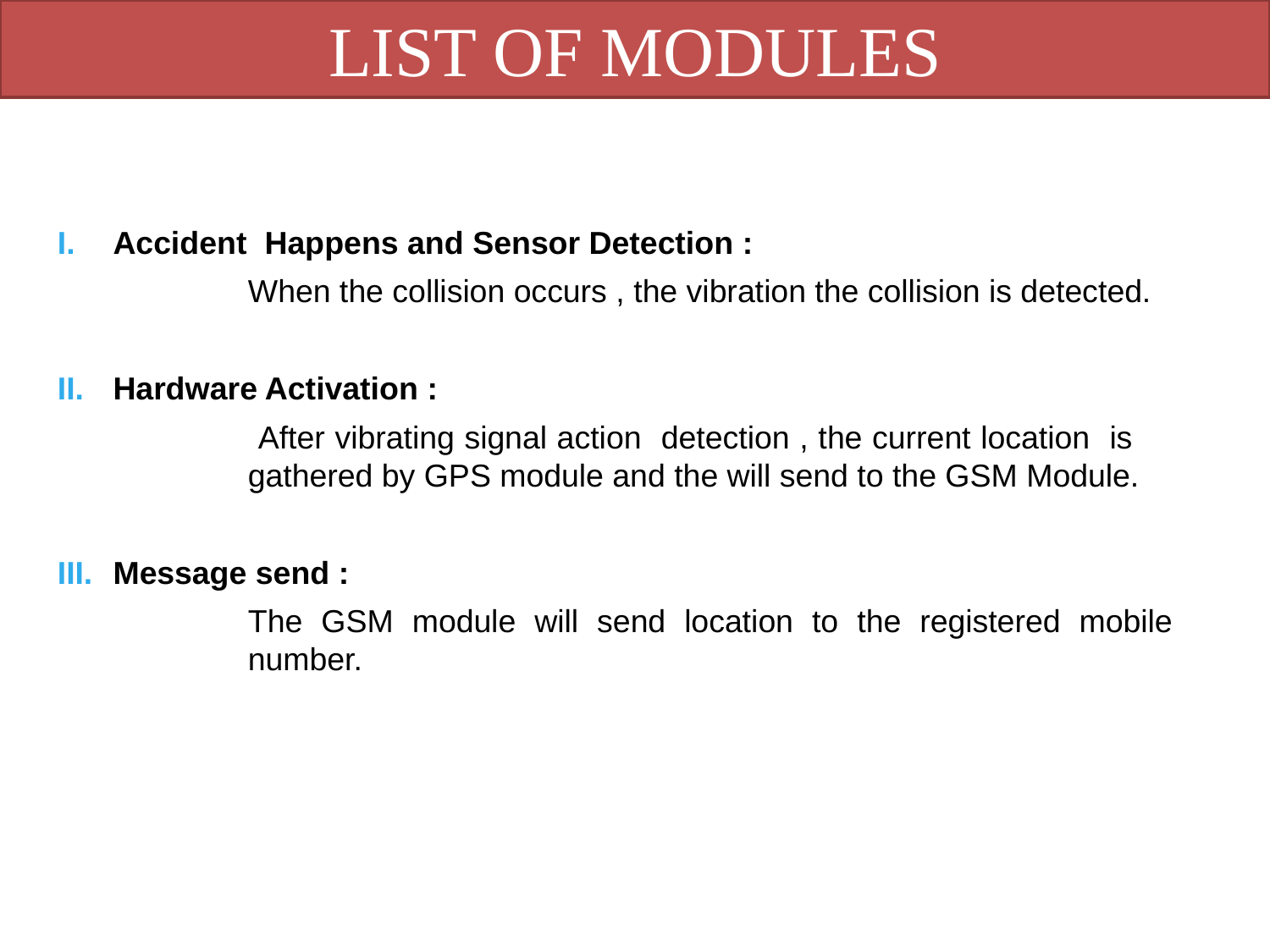

LIST OF MODULES
Accident  Happens and Sensor Detection :
When the collision occurs , the vibration the collision is detected.

Hardware Activation :
 After vibrating signal action  detection , the current location  is     gathered by GPS module and the will send to the GSM Module.

Message send :
The GSM module will send location to the registered mobile number.
NAME:                  REGISTER NO.: PAGE NO:  08
SRR/CSE/MINI PROJECT/REVIEW2